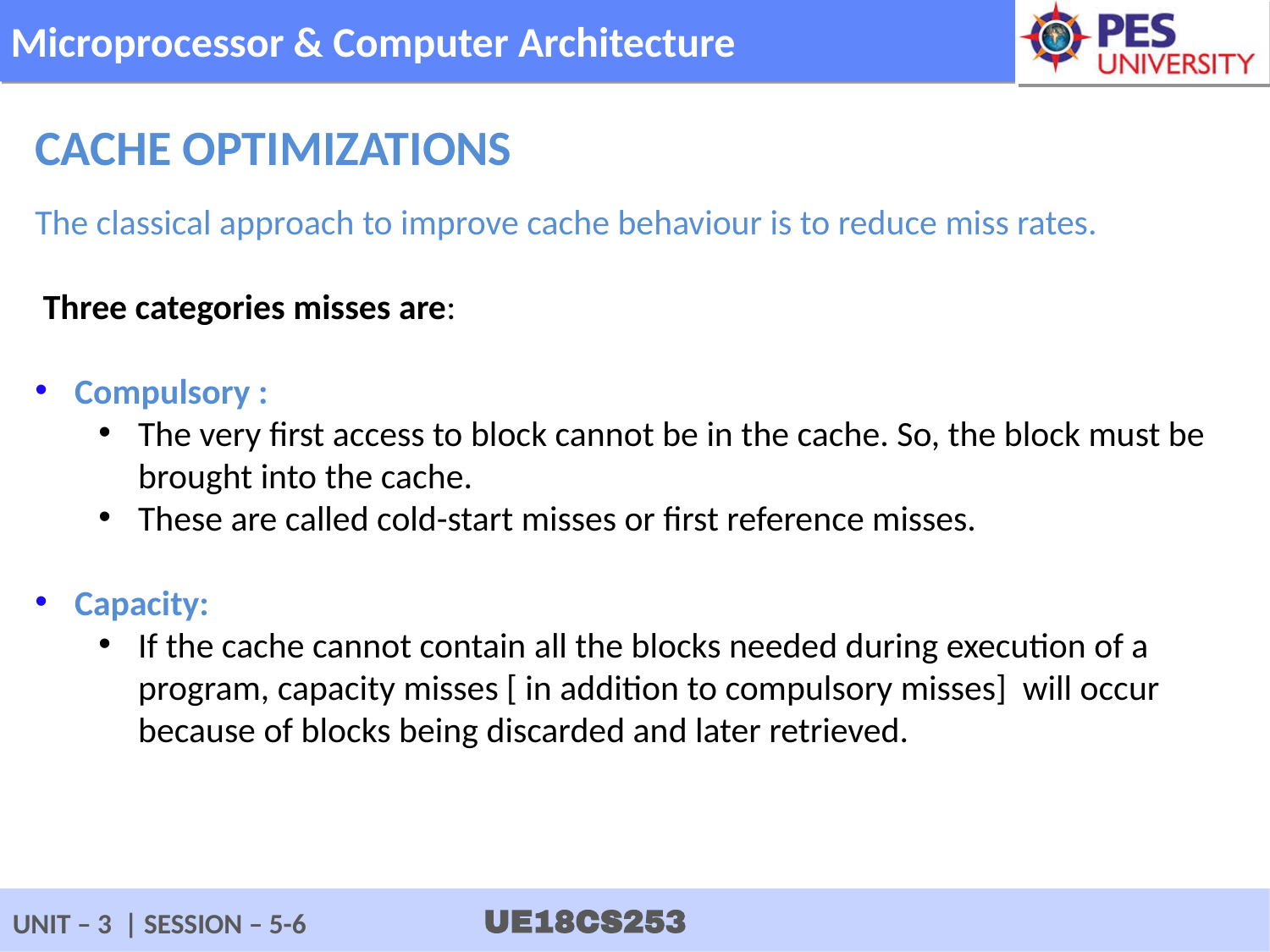

Cache Optimizations

The classical approach to improve cache behaviour is to reduce miss rates.

 Three categories misses are:

Compulsory :
The very first access to block cannot be in the cache. So, the block must be brought into the cache.
These are called cold-start misses or first reference misses.

Capacity:
If the cache cannot contain all the blocks needed during execution of a program, capacity misses [ in addition to compulsory misses]  will occur because of blocks being discarded and later retrieved.